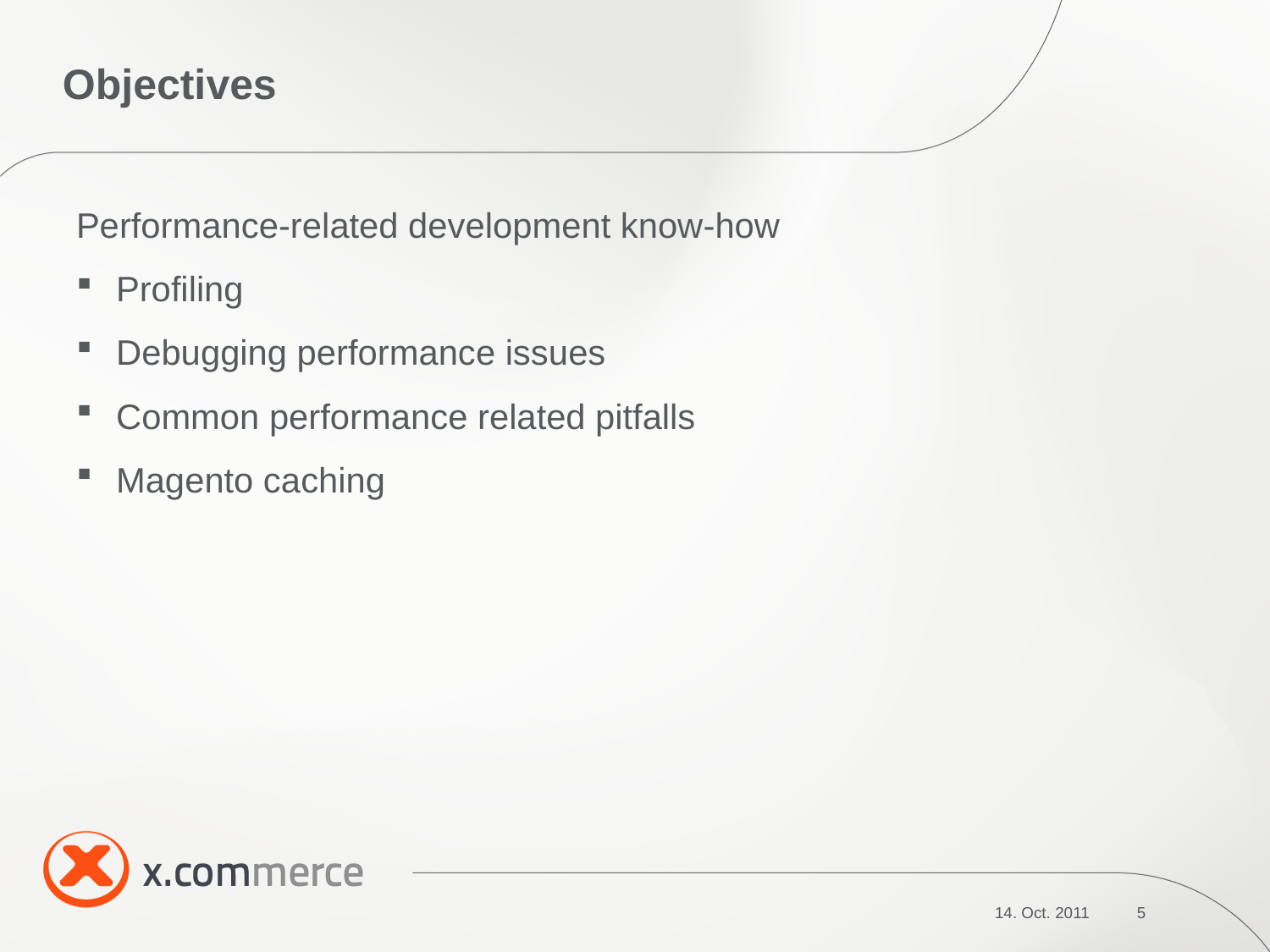

# Objectives
Performance-related development know-how
Profiling
Debugging performance issues
Common performance related pitfalls
Magento caching
14. Oct. 2011
5